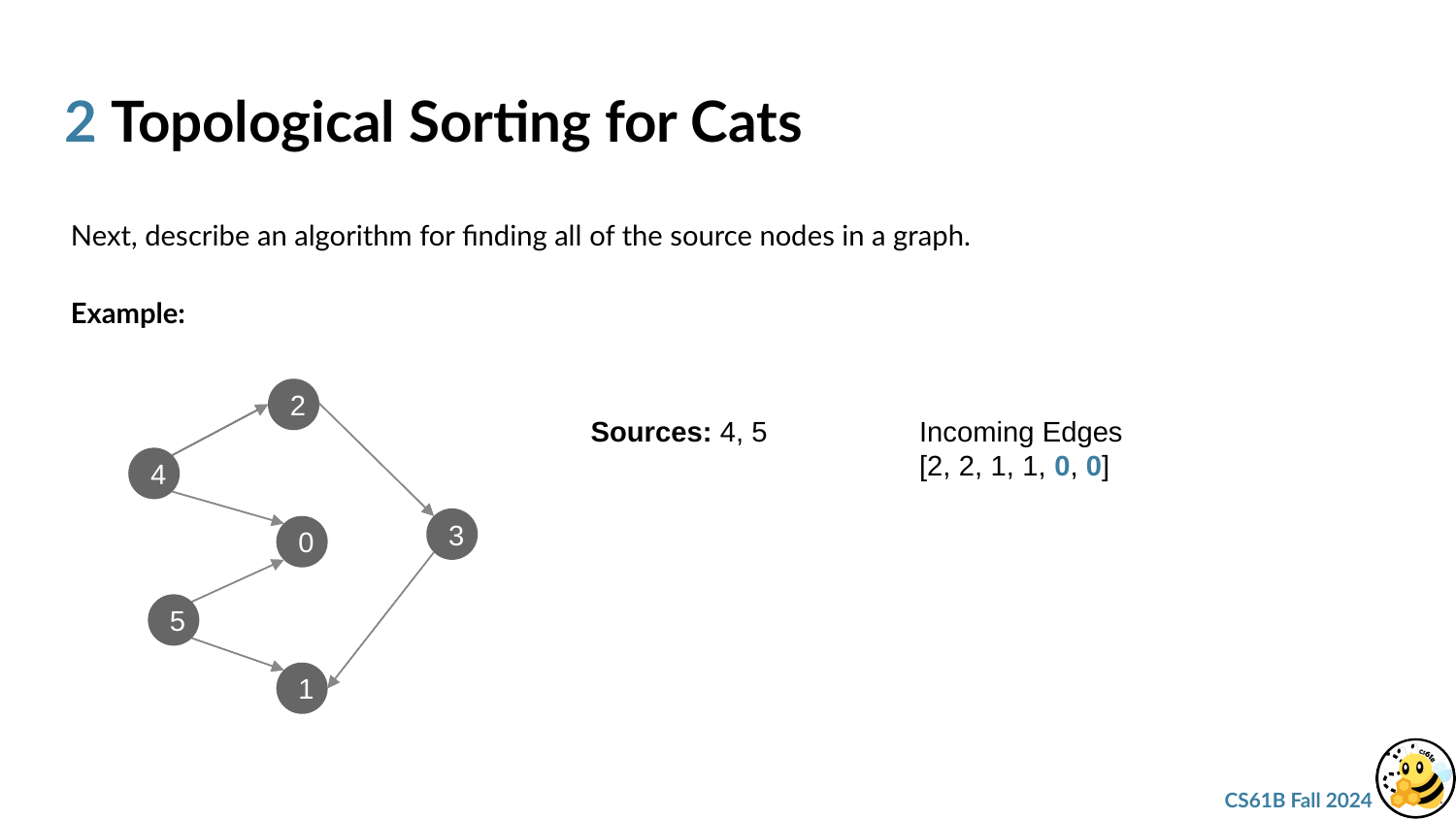

# 2 Topological Sorting for Cats

Next, describe an algorithm for finding all of the source nodes in a graph.

Example:
2
2
Sources: 4, 5
Incoming Edges
[2, 2, 1, 1, 0, 0]
4
4
3
3
0
0
5
5
1
1